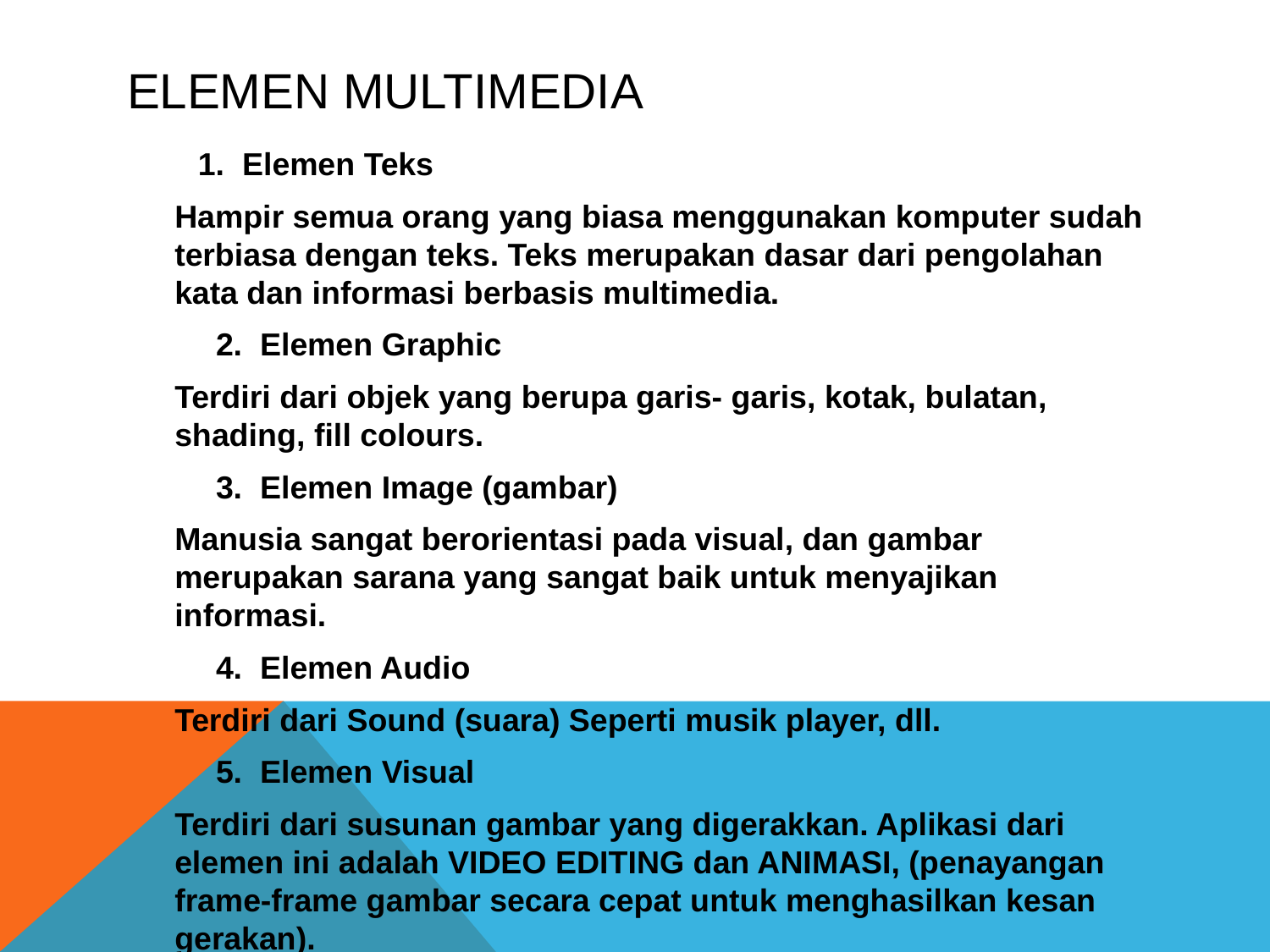

# Elemen multimedia
        1.  Elemen Teks
	Hampir semua orang yang biasa menggunakan komputer sudah terbiasa dengan teks. Teks merupakan dasar dari pengolahan kata dan informasi berbasis multimedia.
          2.  Elemen Graphic
	Terdiri dari objek yang berupa garis- garis, kotak, bulatan, shading, fill colours.
          3.  Elemen Image (gambar)
	Manusia sangat berorientasi pada visual, dan gambar merupakan sarana yang sangat baik untuk menyajikan informasi.
          4.  Elemen Audio
	Terdiri dari Sound (suara) Seperti musik player, dll.
          5.  Elemen Visual
	Terdiri dari susunan gambar yang digerakkan. Aplikasi dari elemen ini adalah VIDEO EDITING dan ANIMASI, (penayangan frame-frame gambar secara cepat untuk menghasilkan kesan gerakan).